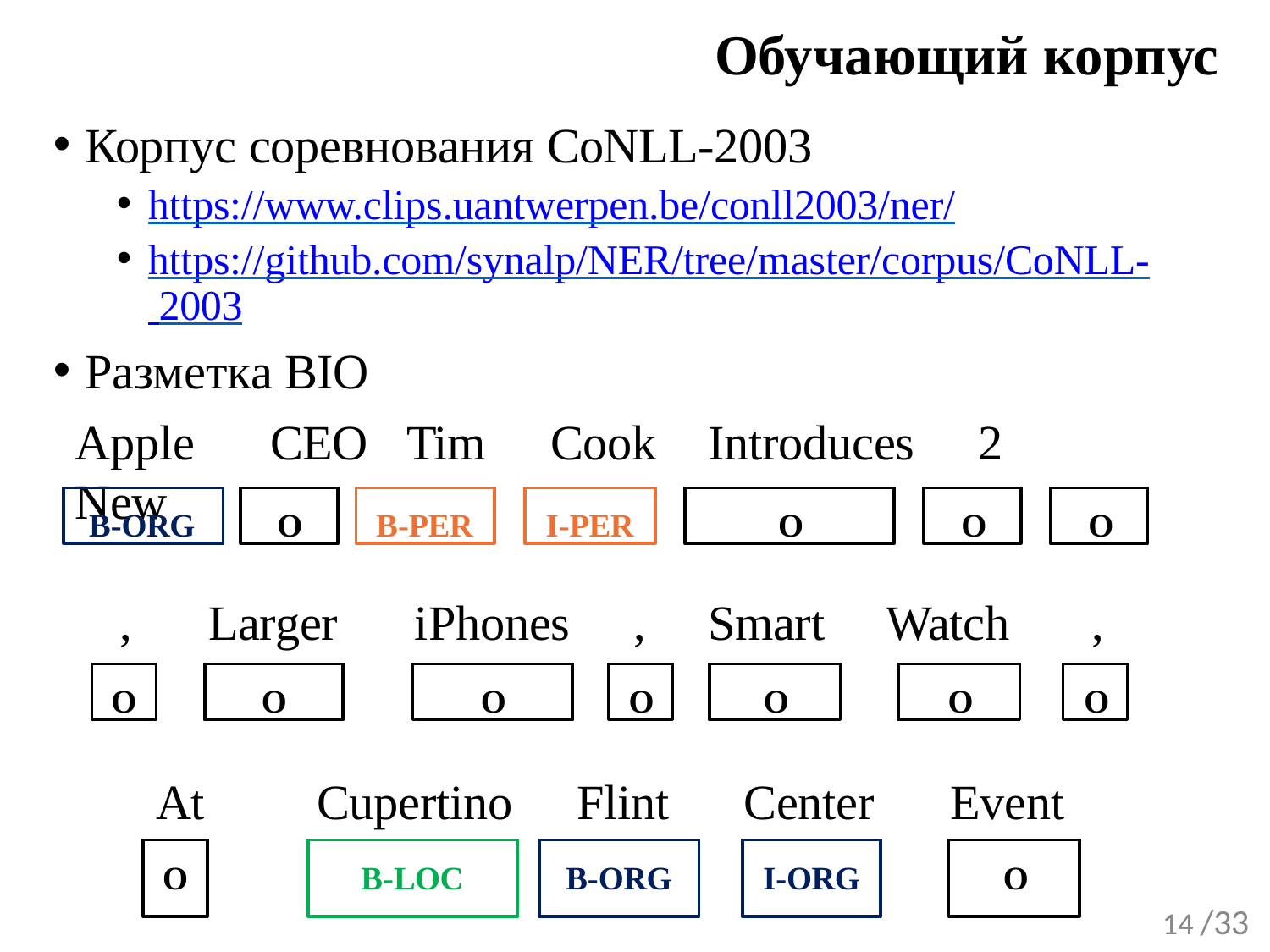

# Обучающий корпус
Корпус соревнования CoNLL-2003
https://www.clips.uantwerpen.be/conll2003/ner/
https://github.com/synalp/NER/tree/master/corpus/CoNLL- 	2003
Разметка BIO
Apple	CEO	Tim	Cook	Introduces	2	New
B-ORG
O
B-PER
I-PER
O
O
O
,	Larger	iPhones	,	Smart
Watch	,
O
O
O
O
O
O
O
At
Cupertino
Flint
Center
Event

O
B-LOC
B-ORG
I-ORG
O
14 /33